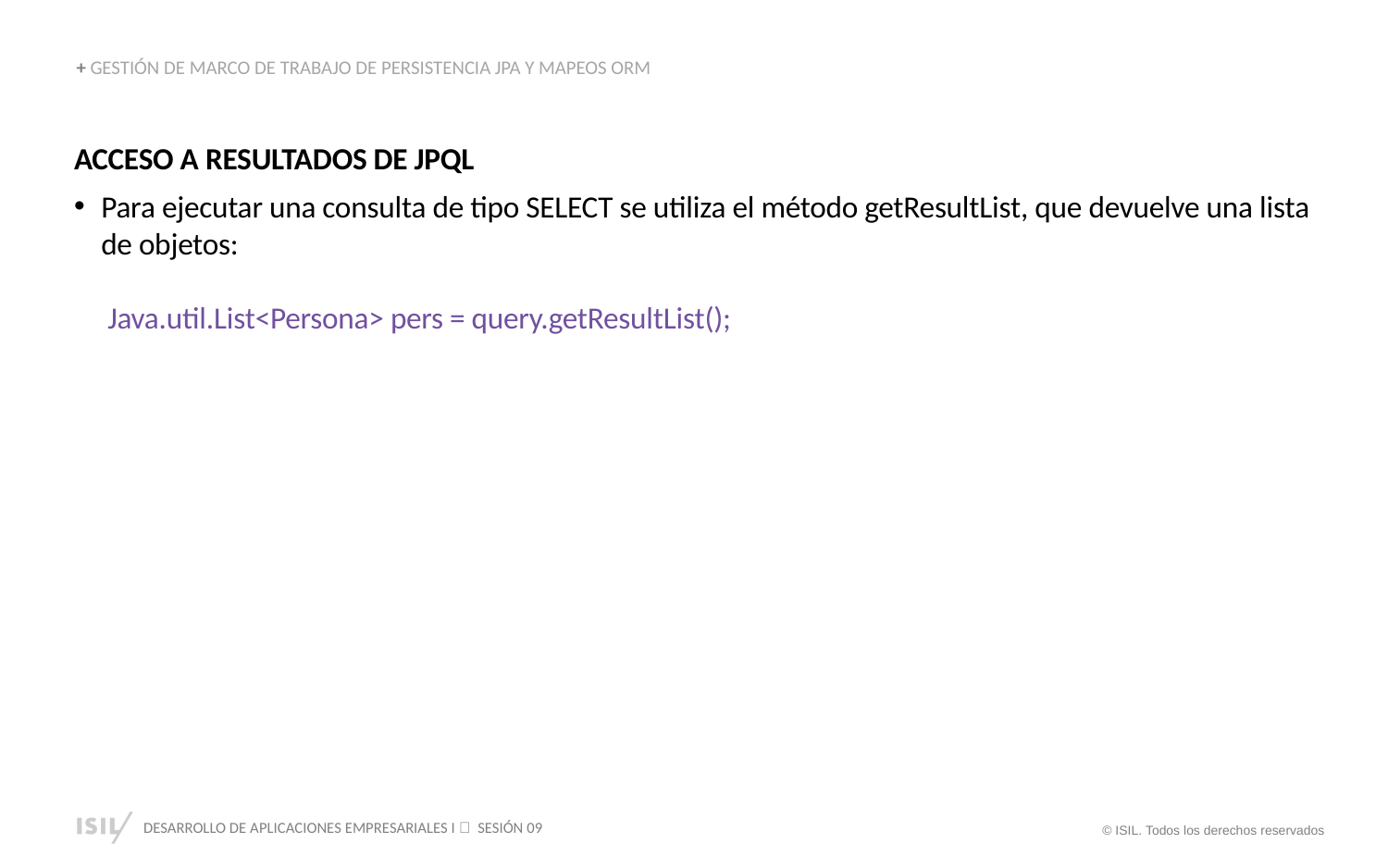

+ GESTIÓN DE MARCO DE TRABAJO DE PERSISTENCIA JPA Y MAPEOS ORM
ACCESO A RESULTADOS DE JPQL
Para ejecutar una consulta de tipo SELECT se utiliza el método getResultList, que devuelve una lista de objetos:

     Java.util.List<Persona> pers = query.getResultList();